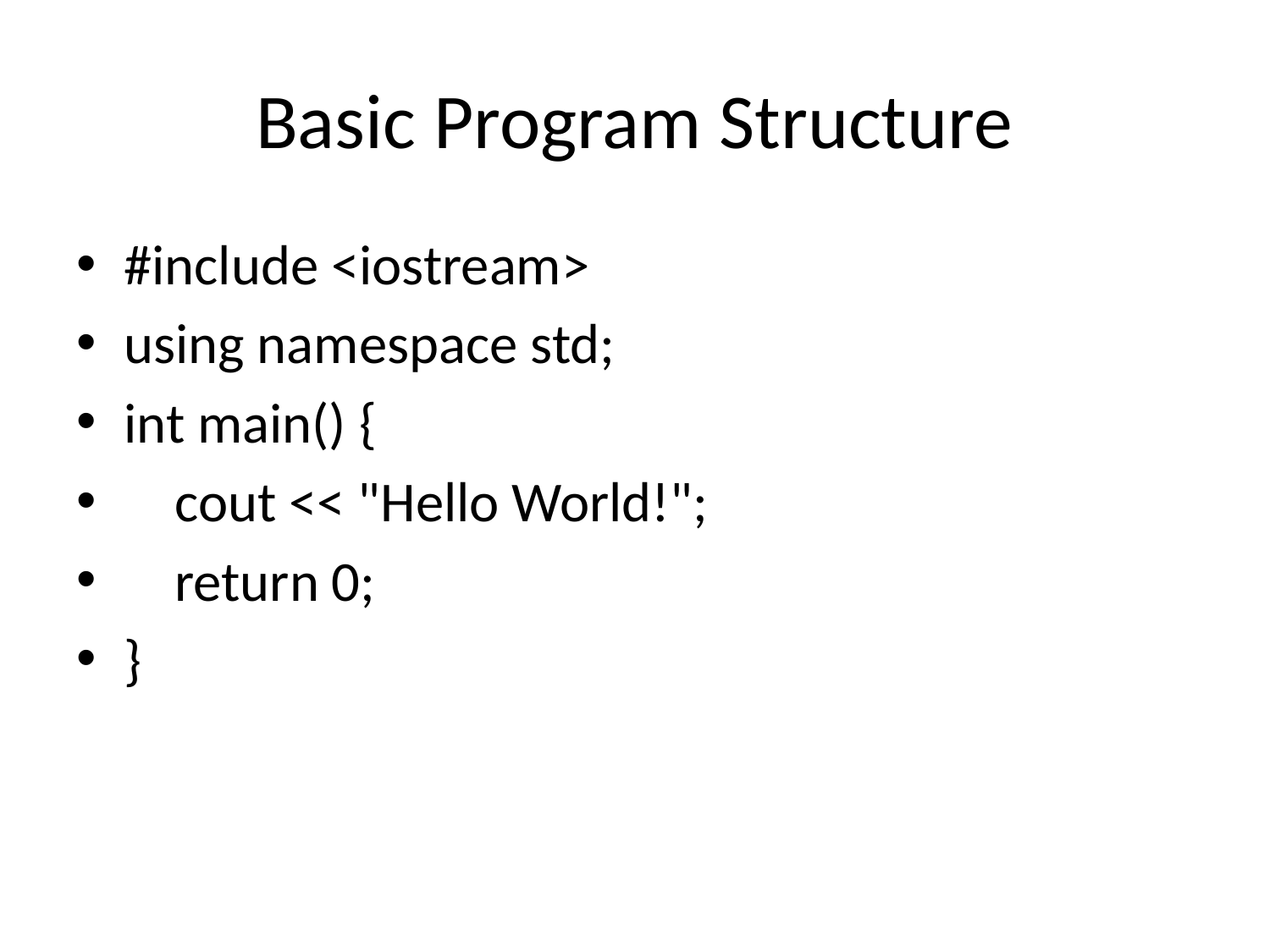

# Basic Program Structure
#include <iostream>
using namespace std;
int main() {
    cout << "Hello World!";
    return 0;
}